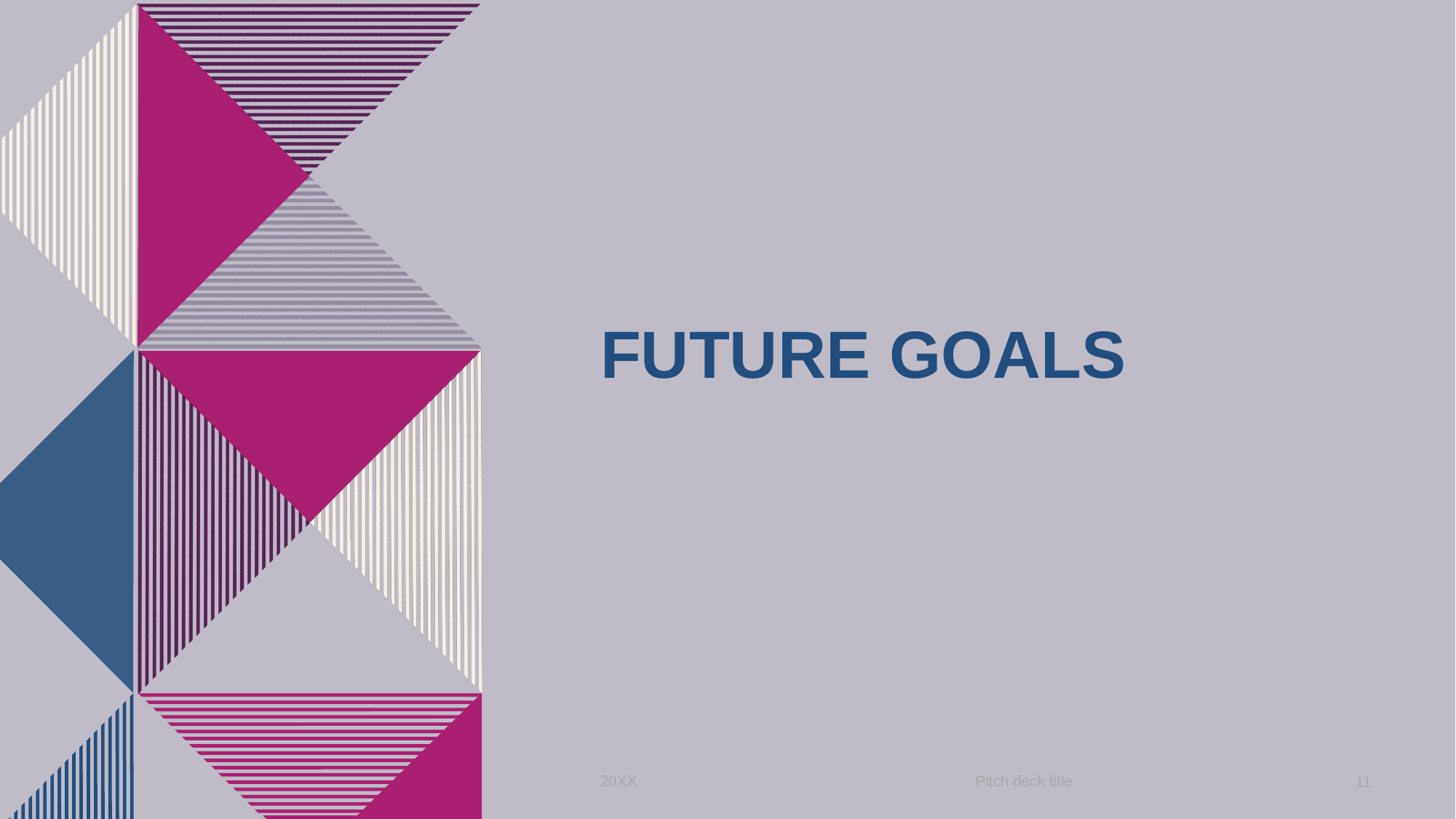

# Future goals
Pitch deck title
20XX
11